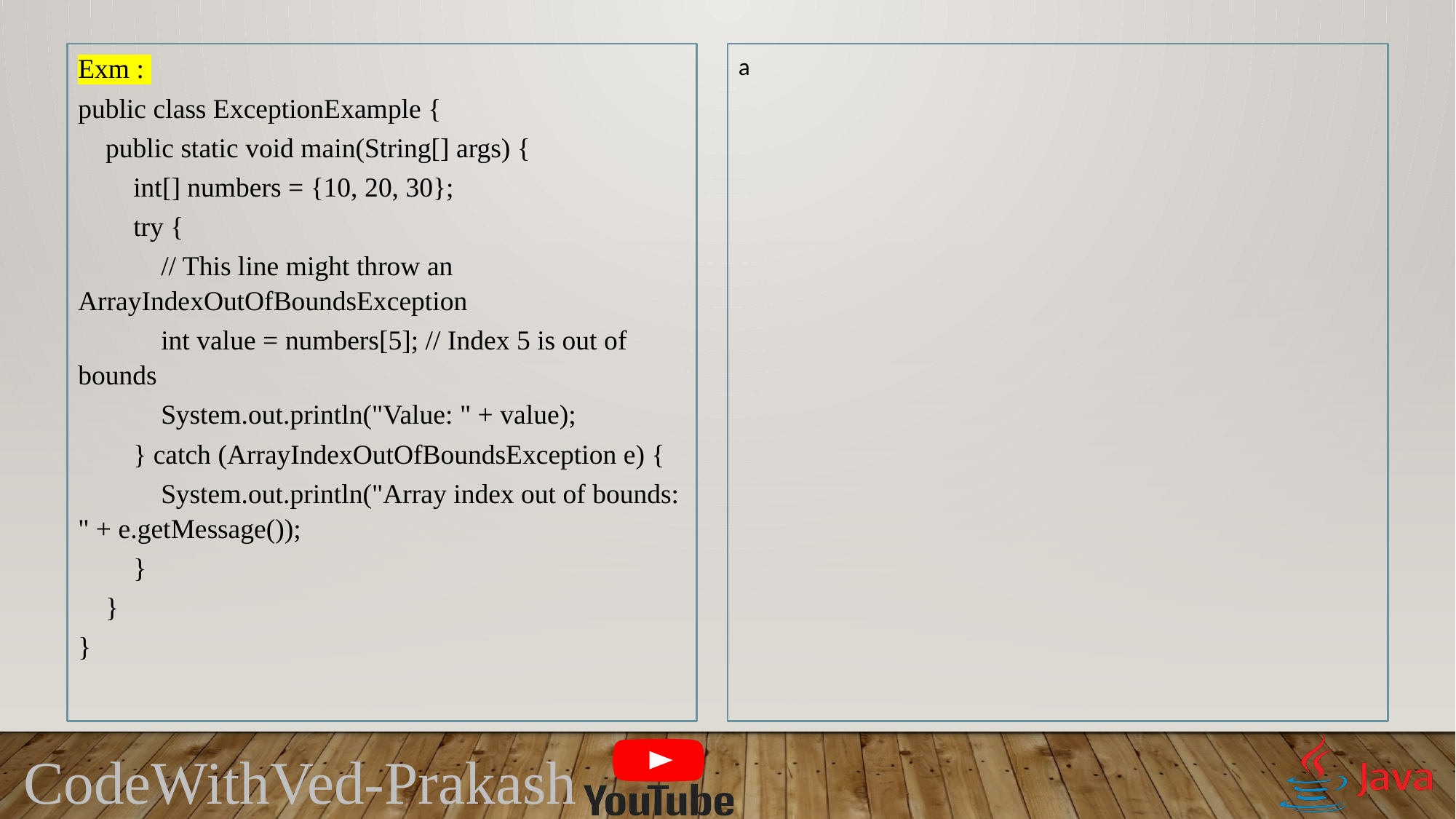

Exm :
public class ExceptionExample {
    public static void main(String[] args) {
        int[] numbers = {10, 20, 30};
        try {
            // This line might throw an ArrayIndexOutOfBoundsException
            int value = numbers[5]; // Index 5 is out of bounds
            System.out.println("Value: " + value);
        } catch (ArrayIndexOutOfBoundsException e) {
            System.out.println("Array index out of bounds: " + e.getMessage());
        }
    }
}

a